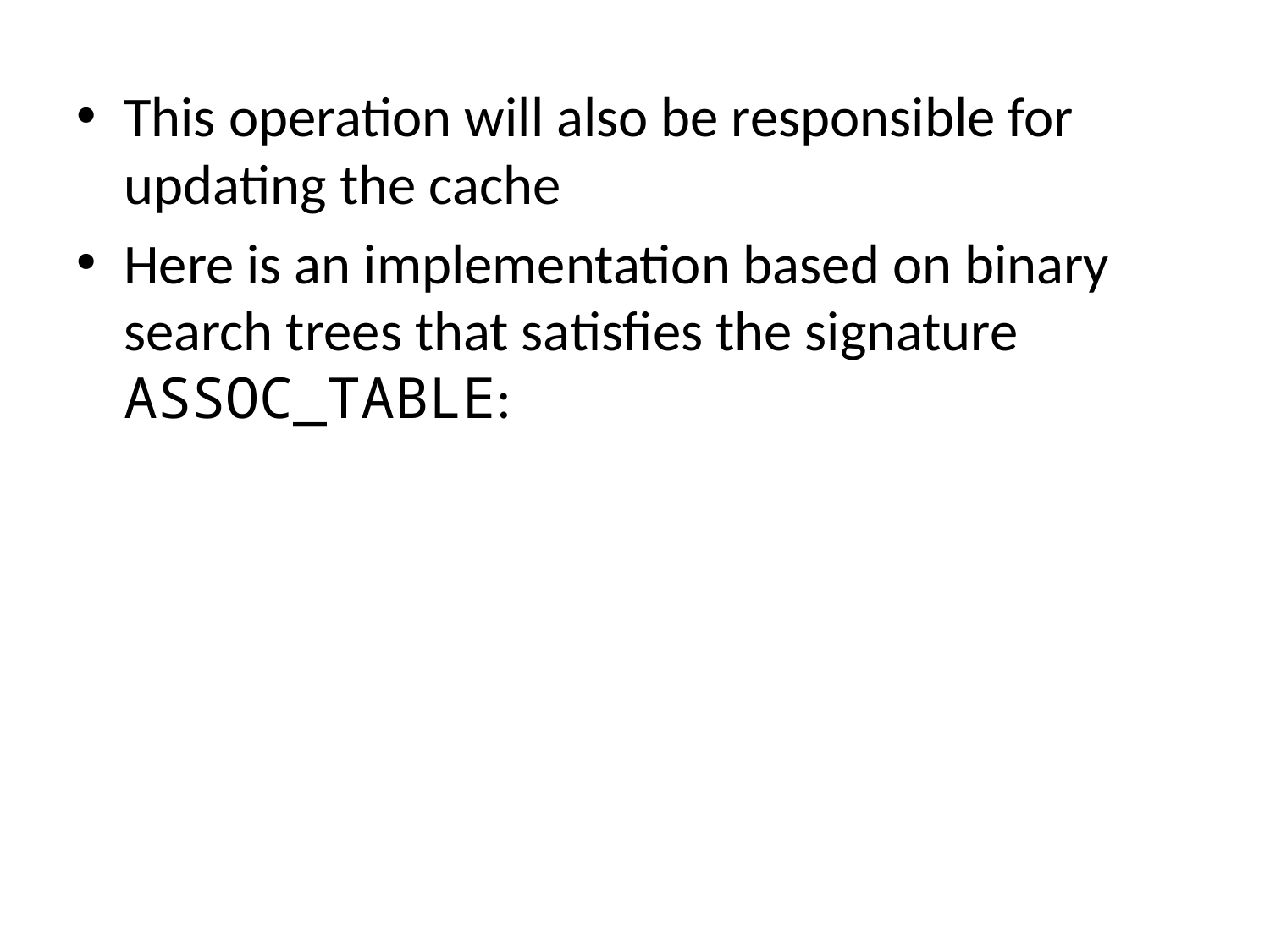

This operation will also be responsible for updating the cache
Here is an implementation based on binary search trees that satisfies the signature ASSOC_TABLE: